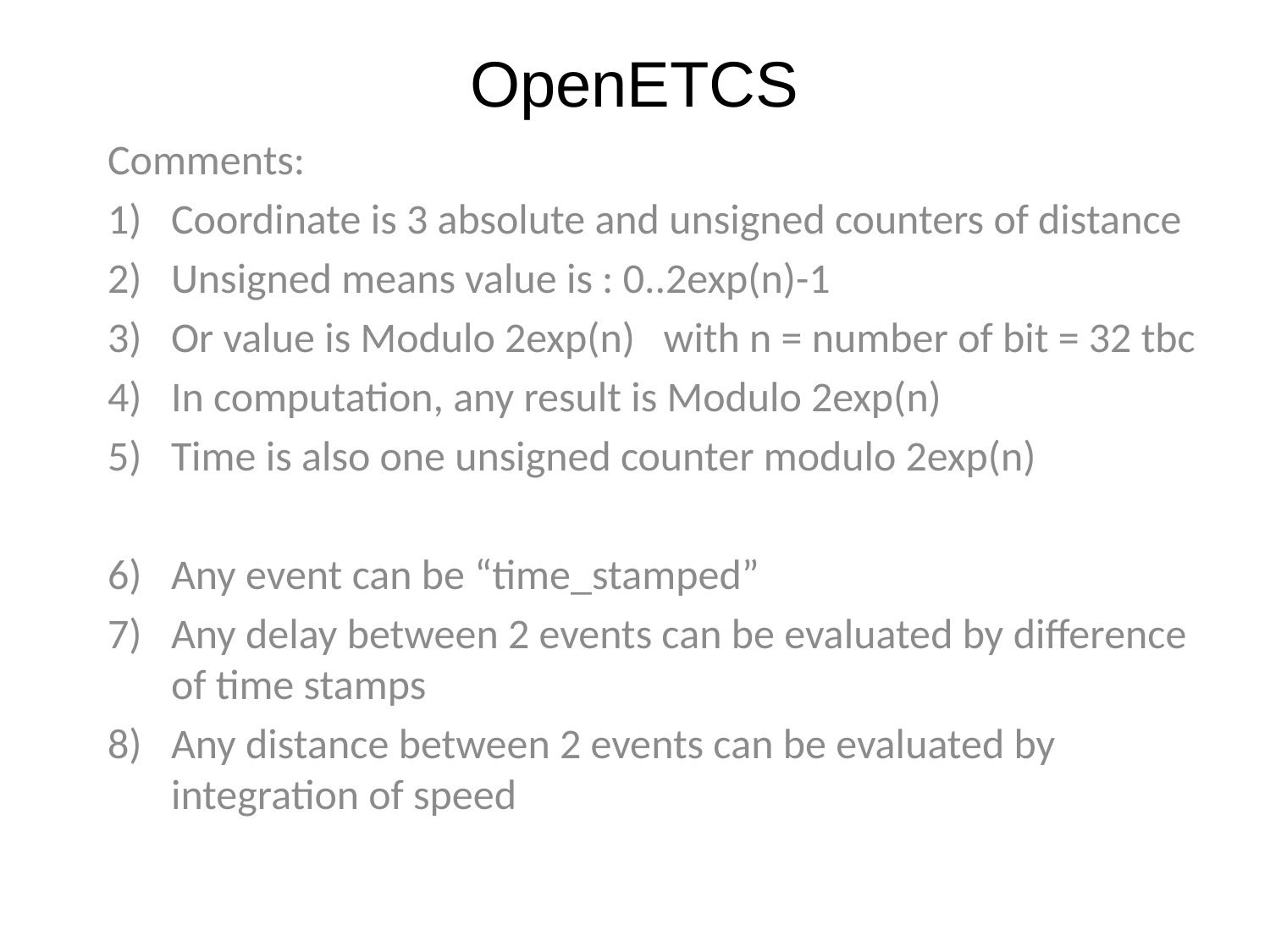

# OpenETCS
Comments:
Coordinate is 3 absolute and unsigned counters of distance
Unsigned means value is : 0..2exp(n)-1
Or value is Modulo 2exp(n)   with n = number of bit = 32 tbc
In computation, any result is Modulo 2exp(n)
Time is also one unsigned counter modulo 2exp(n)

Any event can be “time_stamped”
Any delay between 2 events can be evaluated by difference of time stamps
Any distance between 2 events can be evaluated by integration of speed